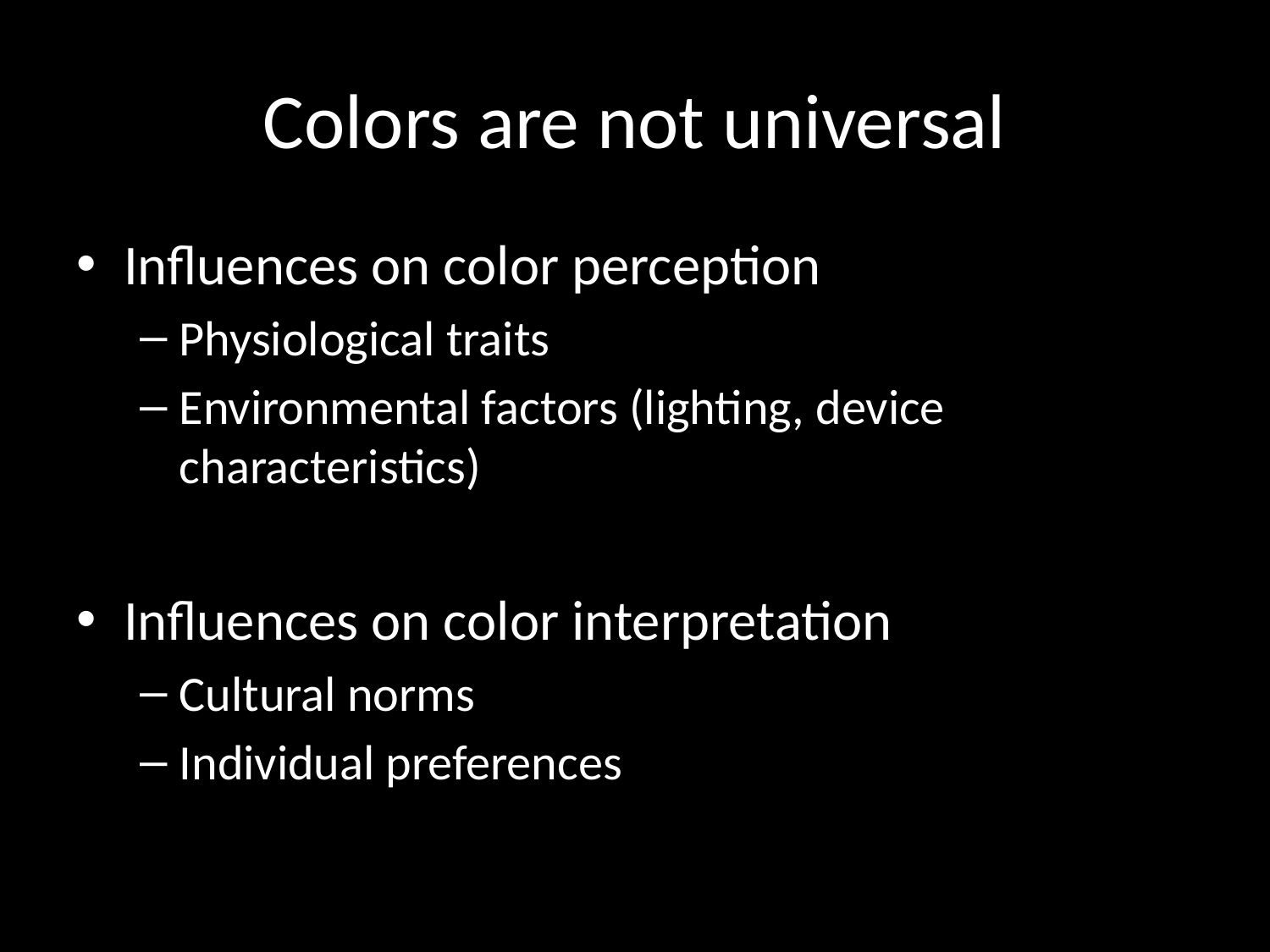

# Colors are not universal
Influences on color perception
Physiological traits
Environmental factors (lighting, device characteristics)

Influences on color interpretation
Cultural norms
Individual preferences